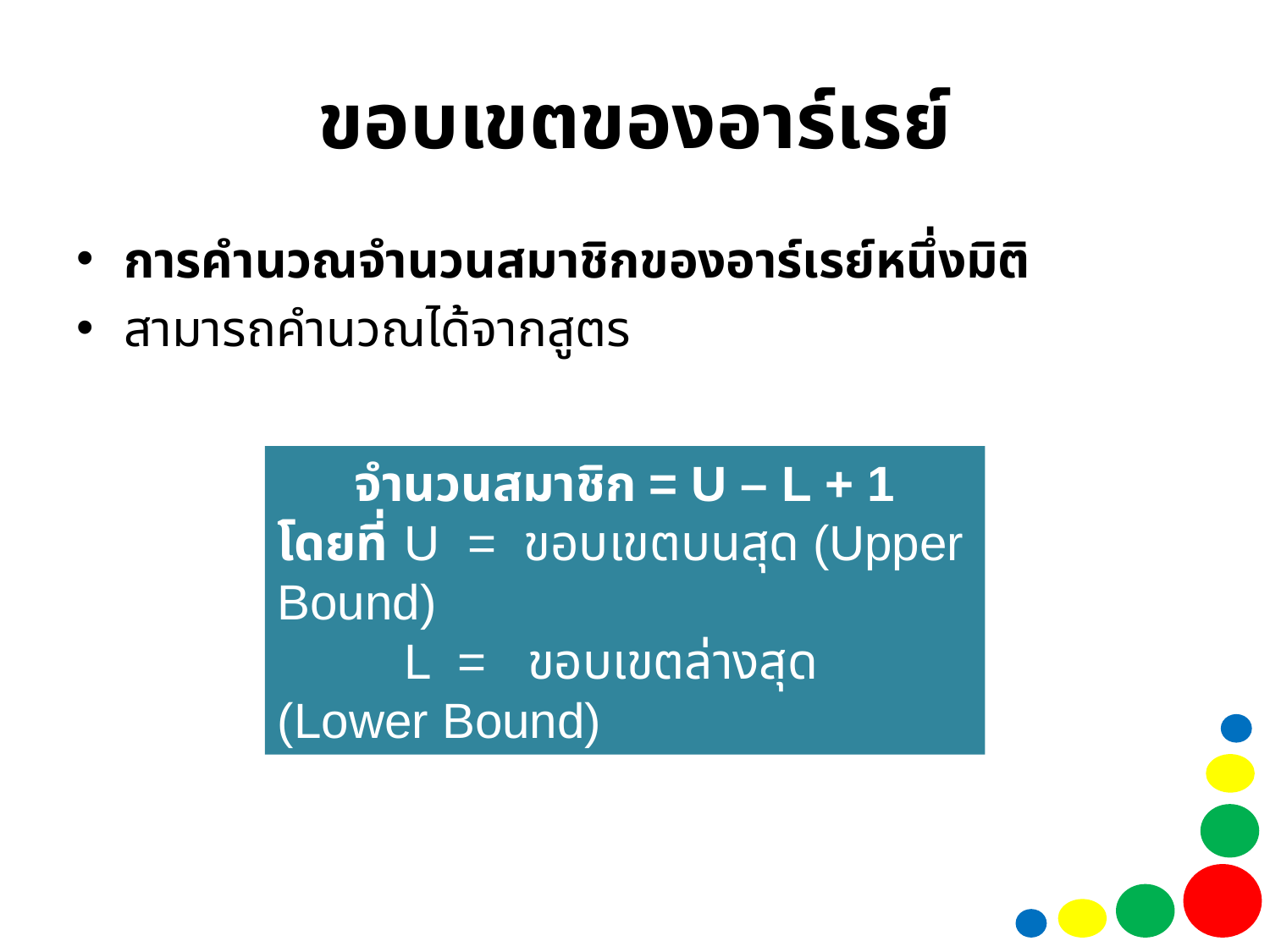

# ขอบเขตของอาร์เรย์
การคำนวณจำนวนสมาชิกของอาร์เรย์หนึ่งมิติ
สามารถคำนวณได้จากสูตร
จำนวนสมาชิก = U – L + 1
โดยที่ 	U  =  ขอบเขตบนสุด (Upper Bound)
	L  =   ขอบเขตล่างสุด (Lower Bound)